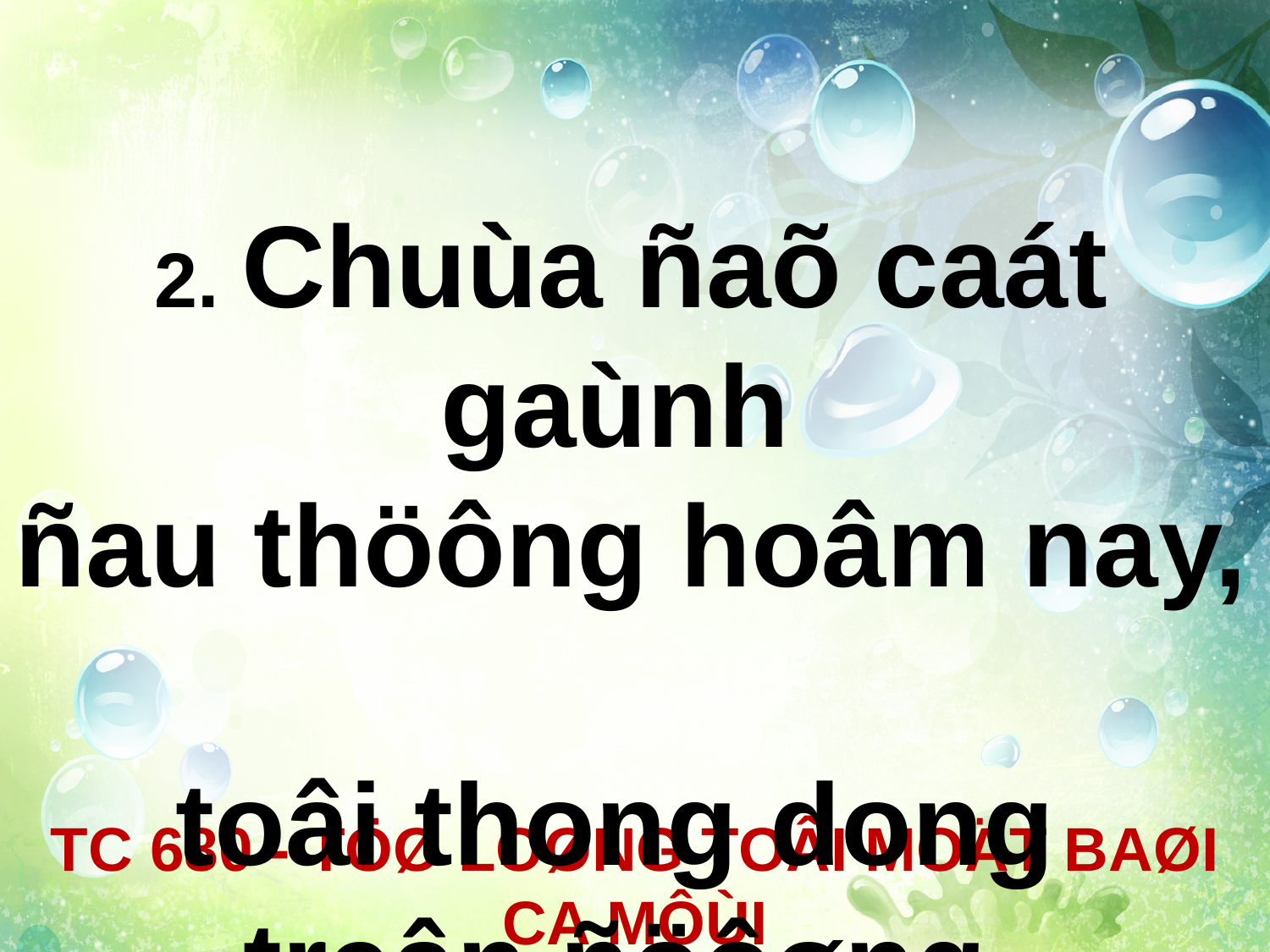

2. Chuùa ñaõ caát gaùnh
ñau thöông hoâm nay,
toâi thong dong
treân ñöôøng.
TC 680 - TÖØ LOØNG TOÂI MOÄT BAØI CA MÔÙI